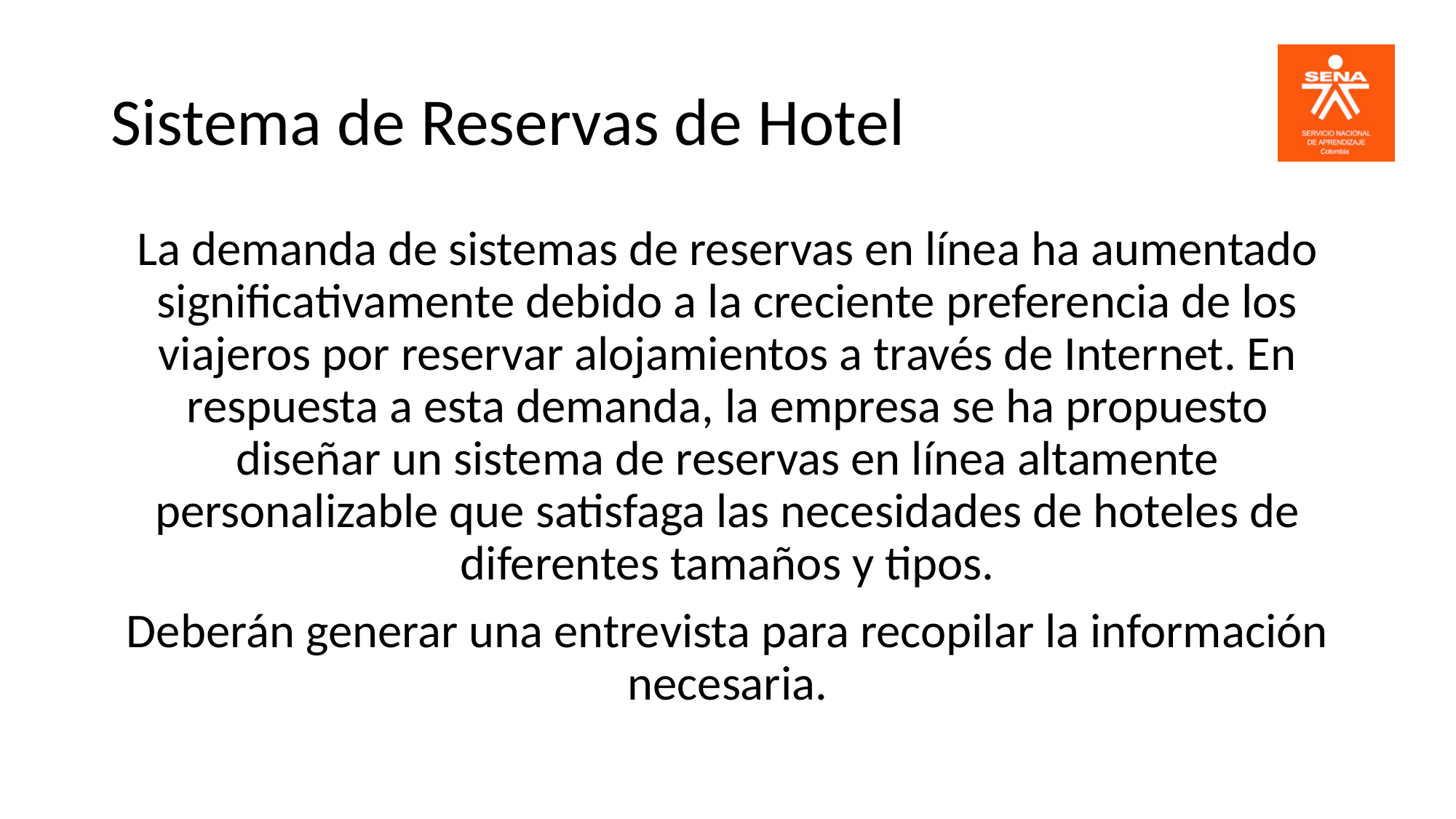

# Sistema de Reservas de Hotel
La demanda de sistemas de reservas en línea ha aumentado significativamente debido a la creciente preferencia de los viajeros por reservar alojamientos a través de Internet. En respuesta a esta demanda, la empresa se ha propuesto diseñar un sistema de reservas en línea altamente personalizable que satisfaga las necesidades de hoteles de diferentes tamaños y tipos.
Deberán generar una entrevista para recopilar la información necesaria.